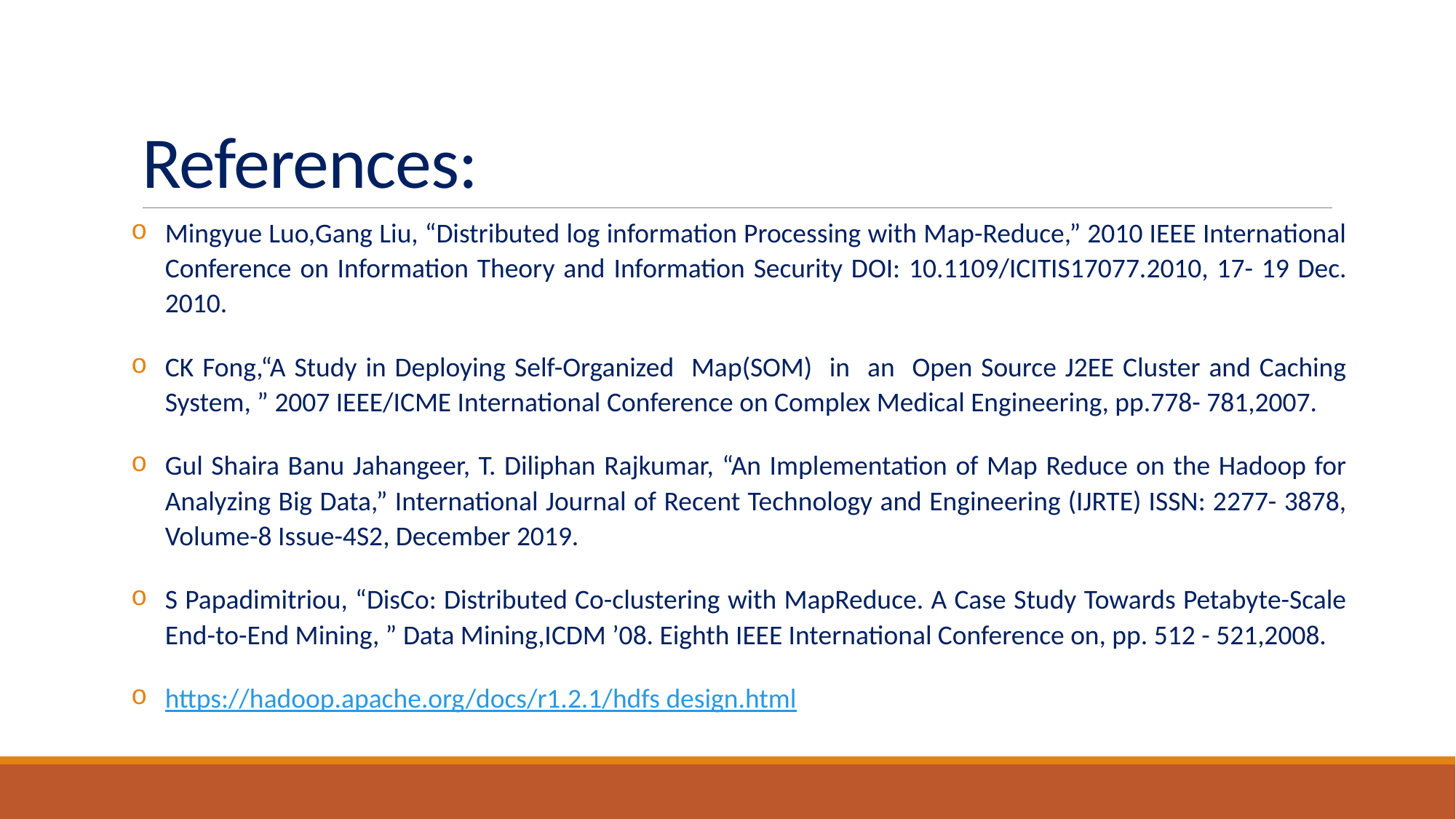

# References:
Mingyue Luo,Gang Liu, “Distributed log information Processing with Map-Reduce,” 2010 IEEE International Conference on Information Theory and Information Security DOI: 10.1109/ICITIS17077.2010, 17- 19 Dec. 2010.
CK Fong,“A Study in Deploying Self-Organized  Map(SOM)  in  an  Open Source J2EE Cluster and Caching System, ” 2007 IEEE/ICME International Conference on Complex Medical Engineering, pp.778- 781,2007.
Gul Shaira Banu Jahangeer, T. Diliphan Rajkumar, “An Implementation of Map Reduce on the Hadoop for Analyzing Big Data,” International Journal of Recent Technology and Engineering (IJRTE) ISSN: 2277- 3878, Volume-8 Issue-4S2, December 2019.
S Papadimitriou, “DisCo: Distributed Co-clustering with MapReduce. A Case Study Towards Petabyte-Scale End-to-End Mining, ” Data Mining,ICDM ’08. Eighth IEEE International Conference on, pp. 512 - 521,2008.
https://hadoop.apache.org/docs/r1.2.1/hdfs design.html